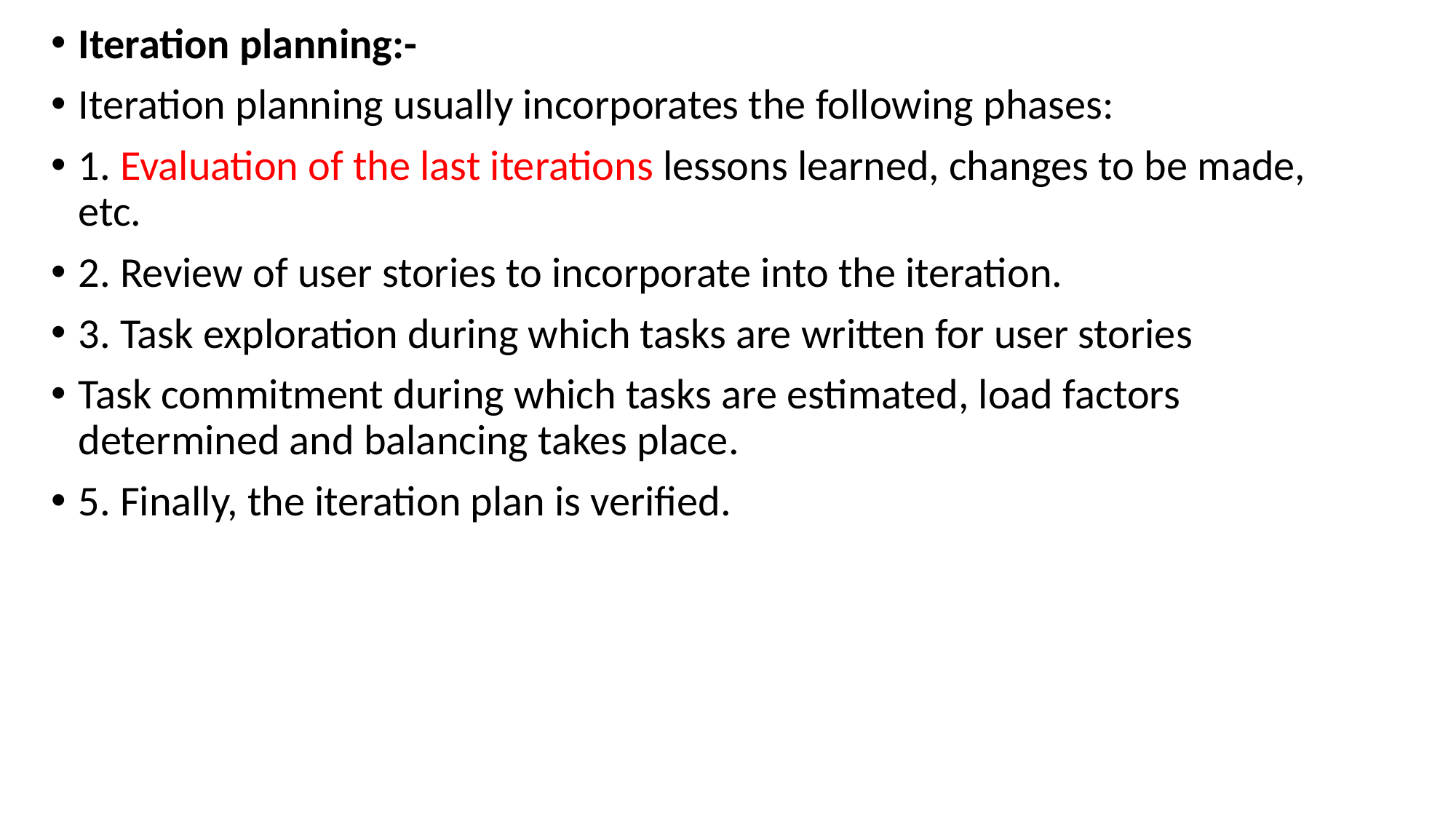

Iteration planning:-
Iteration planning usually incorporates the following phases:
1. Evaluation of the last iterations lessons learned, changes to be made, etc.
2. Review of user stories to incorporate into the iteration.
3. Task exploration during which tasks are written for user stories
Task commitment during which tasks are estimated, load factors determined and balancing takes place.
5. Finally, the iteration plan is veriﬁed.